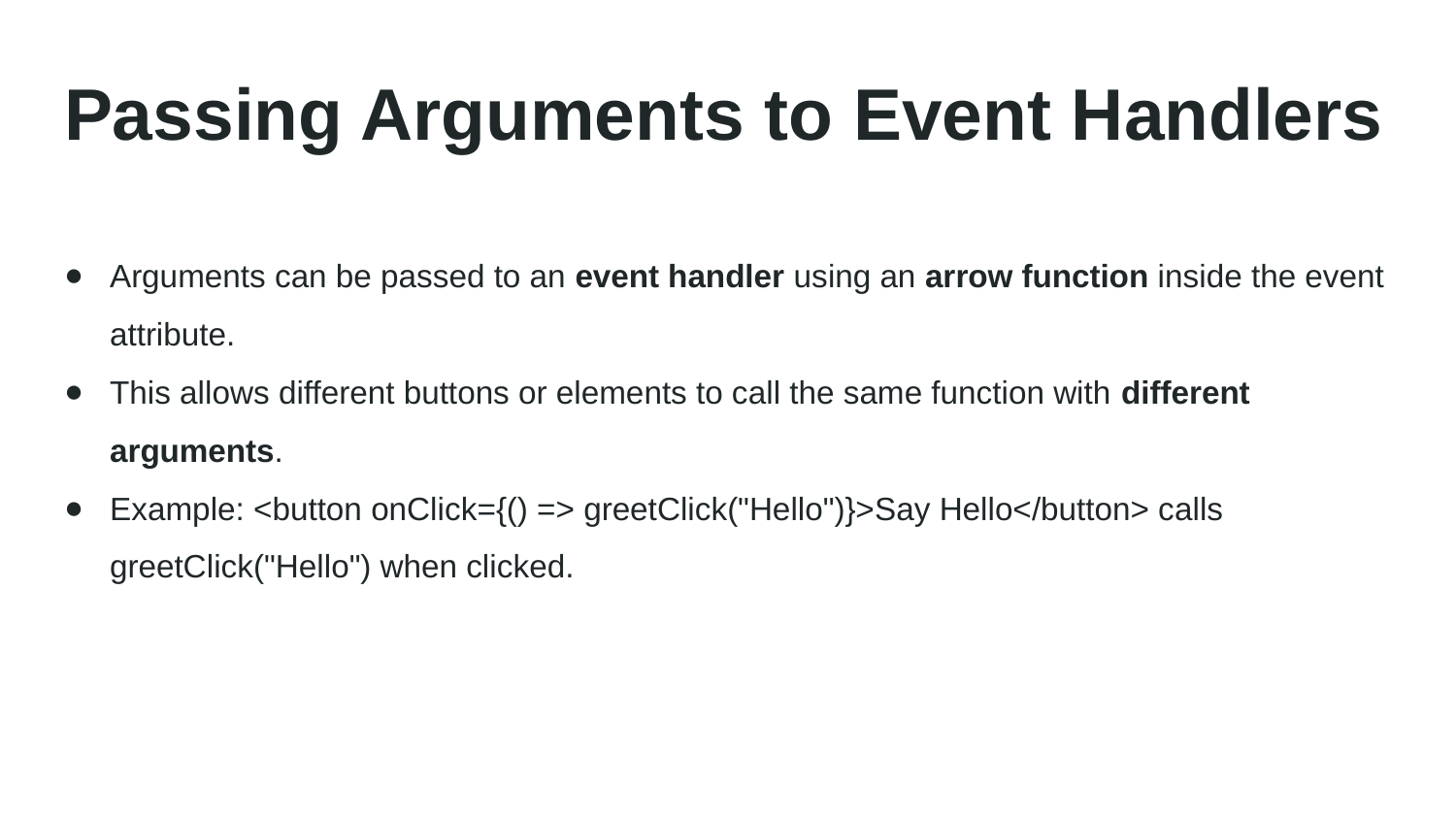

# Passing Arguments to Event Handlers
Arguments can be passed to an event handler using an arrow function inside the event attribute.
This allows different buttons or elements to call the same function with different arguments.
Example: <button onClick={() => greetClick("Hello")}>Say Hello</button> calls greetClick("Hello") when clicked.